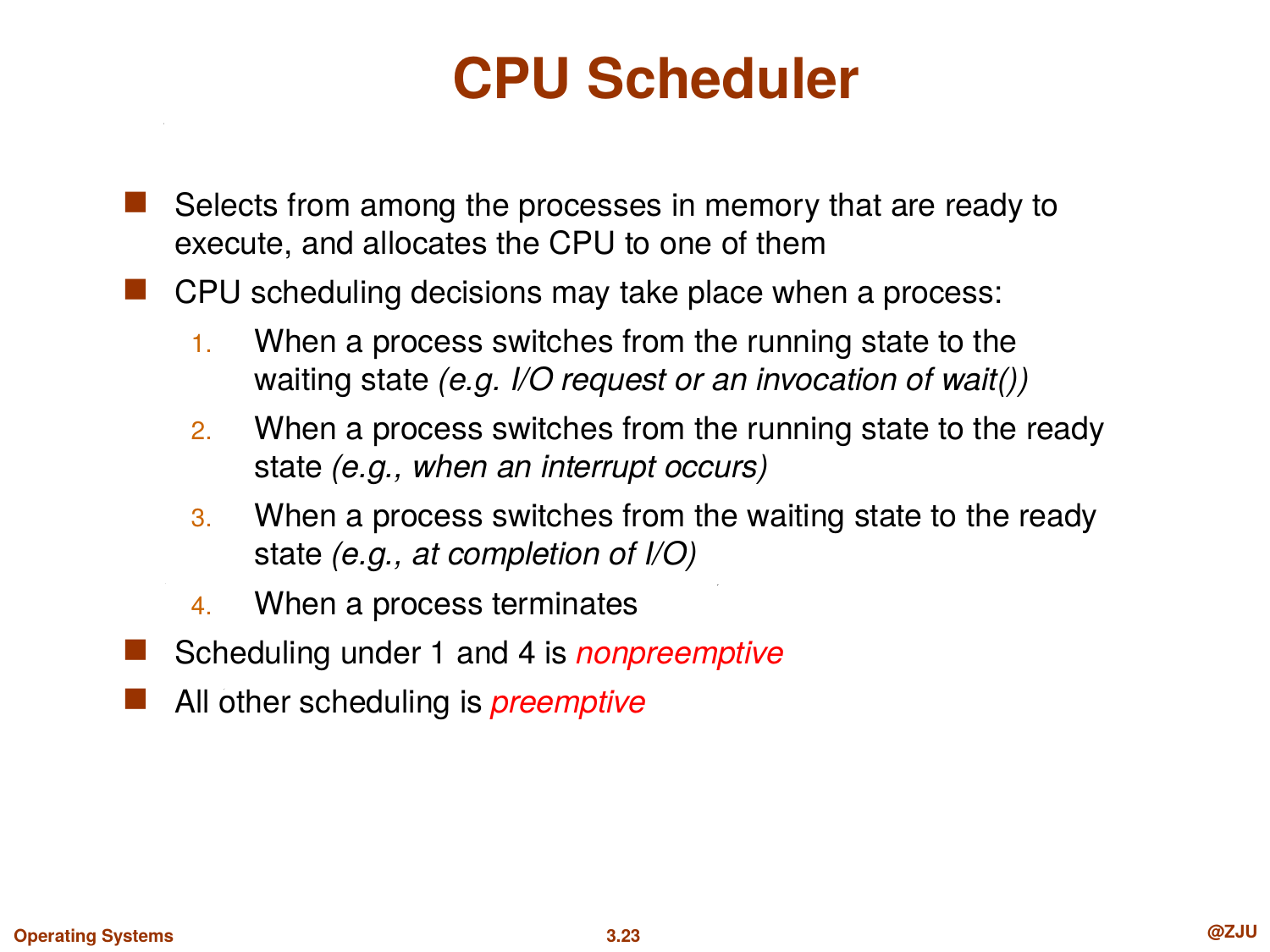

# CPU Scheduler
Selects from among the processes in memory that are ready to execute, and allocates the CPU to one of them
CPU scheduling decisions may take place when a process:
When a process switches from the running state to the waiting state (e.g. I/O request or an invocation of wait())
When a process switches from the running state to the ready state (e.g., when an interrupt occurs)
When a process switches from the waiting state to the ready state (e.g., at completion of I/O)
When a process terminates
Scheduling under 1 and 4 is nonpreemptive
All other scheduling is preemptive